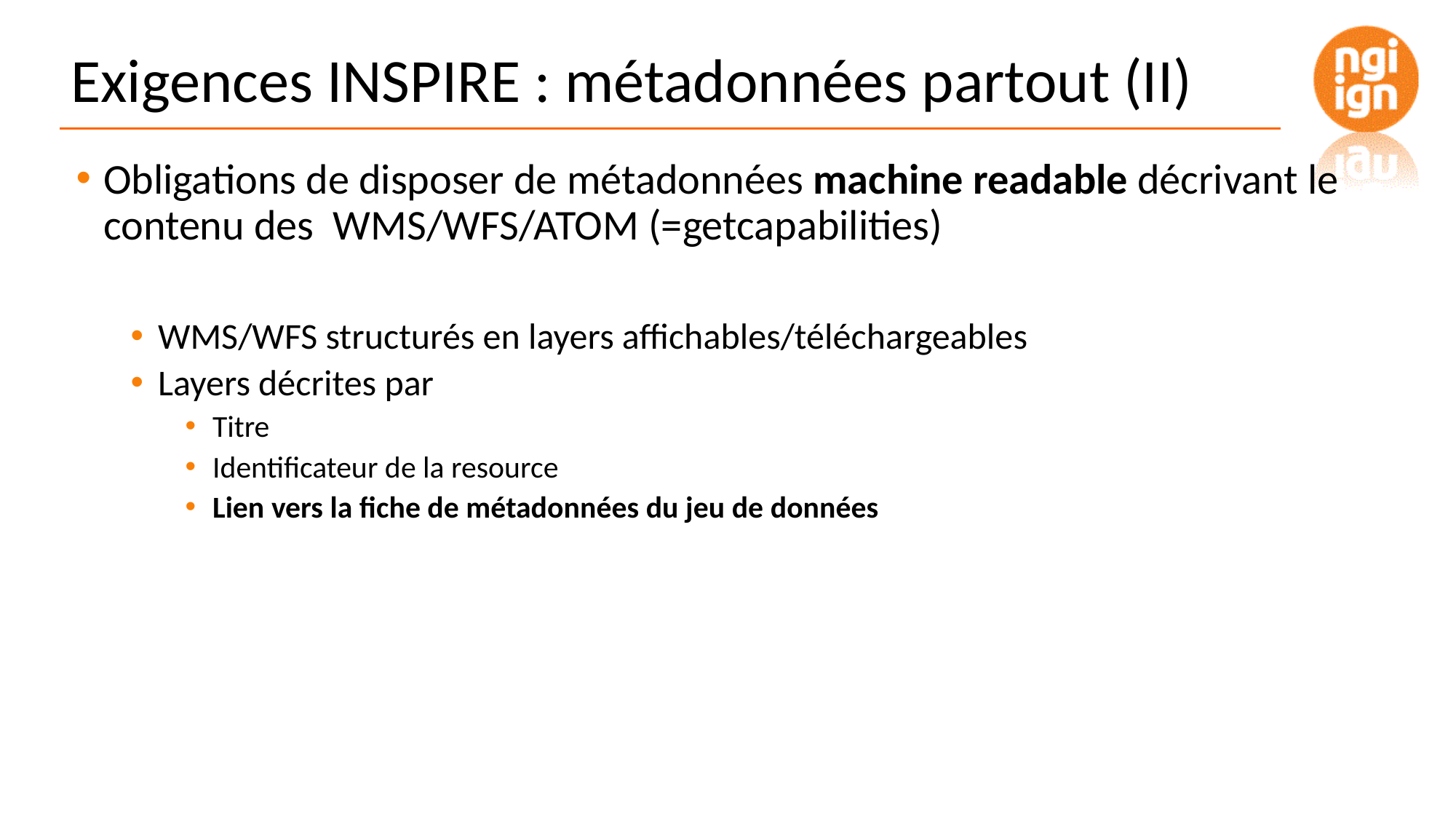

# Exigences INSPIRE : métadonnées partout (II)
Obligations de disposer de métadonnées machine readable décrivant le contenu des  WMS/WFS/ATOM (=getcapabilities)

WMS/WFS structurés en layers affichables/téléchargeables
Layers décrites par
Titre
Identificateur de la resource
Lien vers la fiche de métadonnées du jeu de données